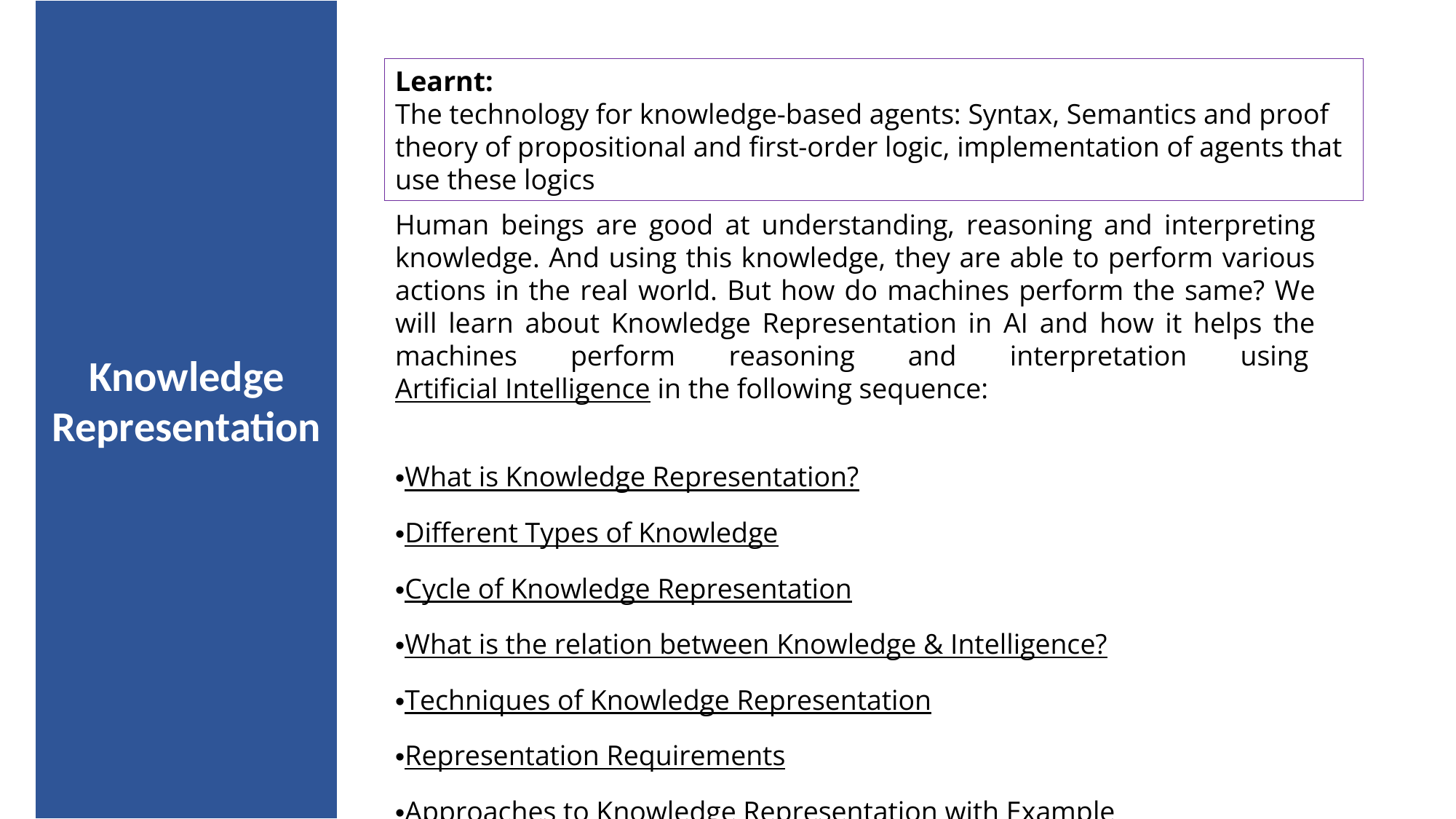

Learnt:
The technology for knowledge-based agents: Syntax, Semantics and proof theory of propositional and first-order logic, implementation of agents that use these logics
Human beings are good at understanding, reasoning and interpreting knowledge. And using this knowledge, they are able to perform various actions in the real world. But how do machines perform the same? We will learn about Knowledge Representation in AI and how it helps the machines perform reasoning and interpretation using Artificial Intelligence in the following sequence:

What is Knowledge Representation?
Different Types of Knowledge
Cycle of Knowledge Representation
What is the relation between Knowledge & Intelligence?
Techniques of Knowledge Representation
Representation Requirements
Approaches to Knowledge Representation with Example
Knowledge Representation